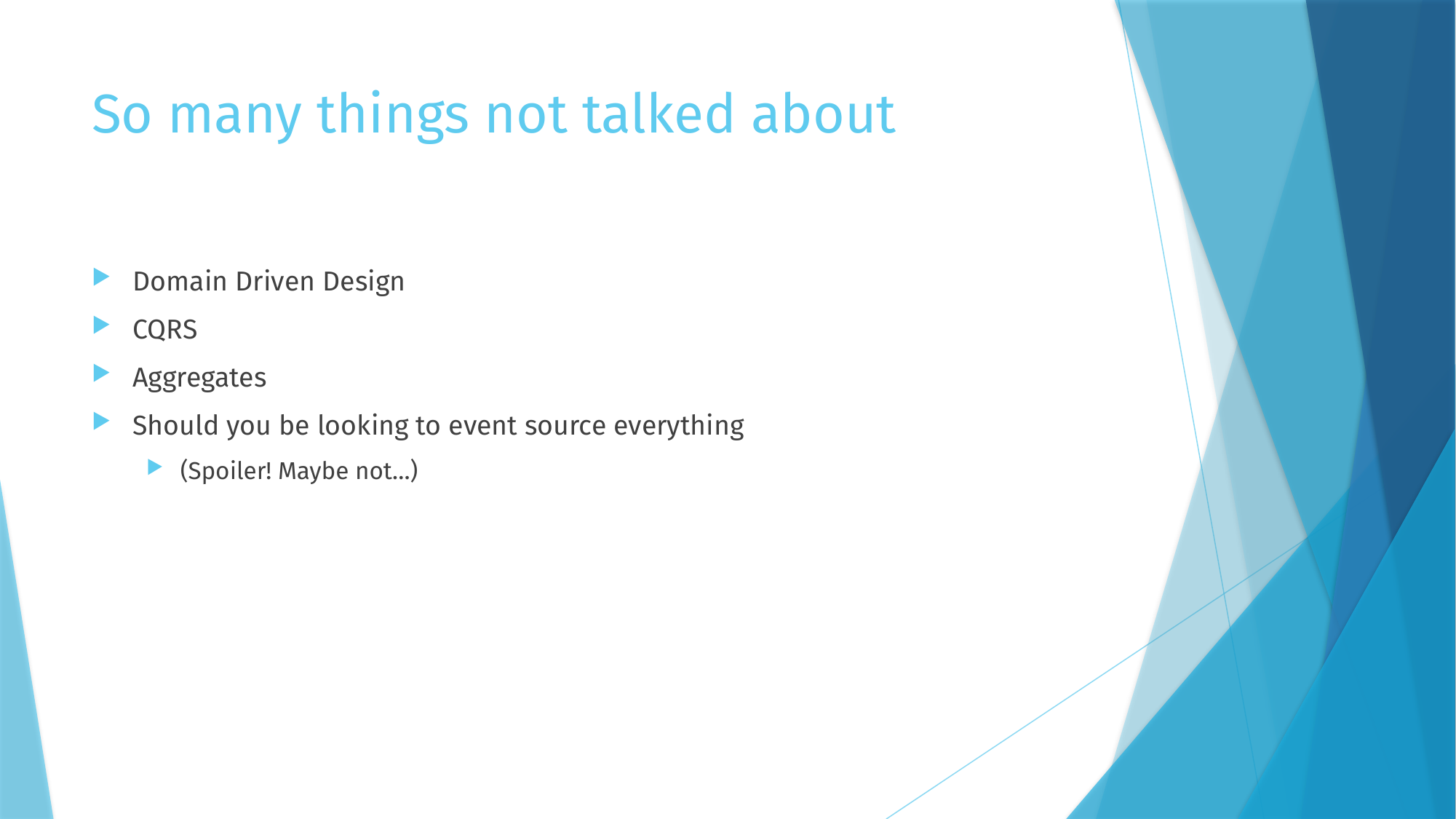

# So many things not talked about
Domain Driven Design
CQRS
Aggregates
Should you be looking to event source everything
(Spoiler! Maybe not…)